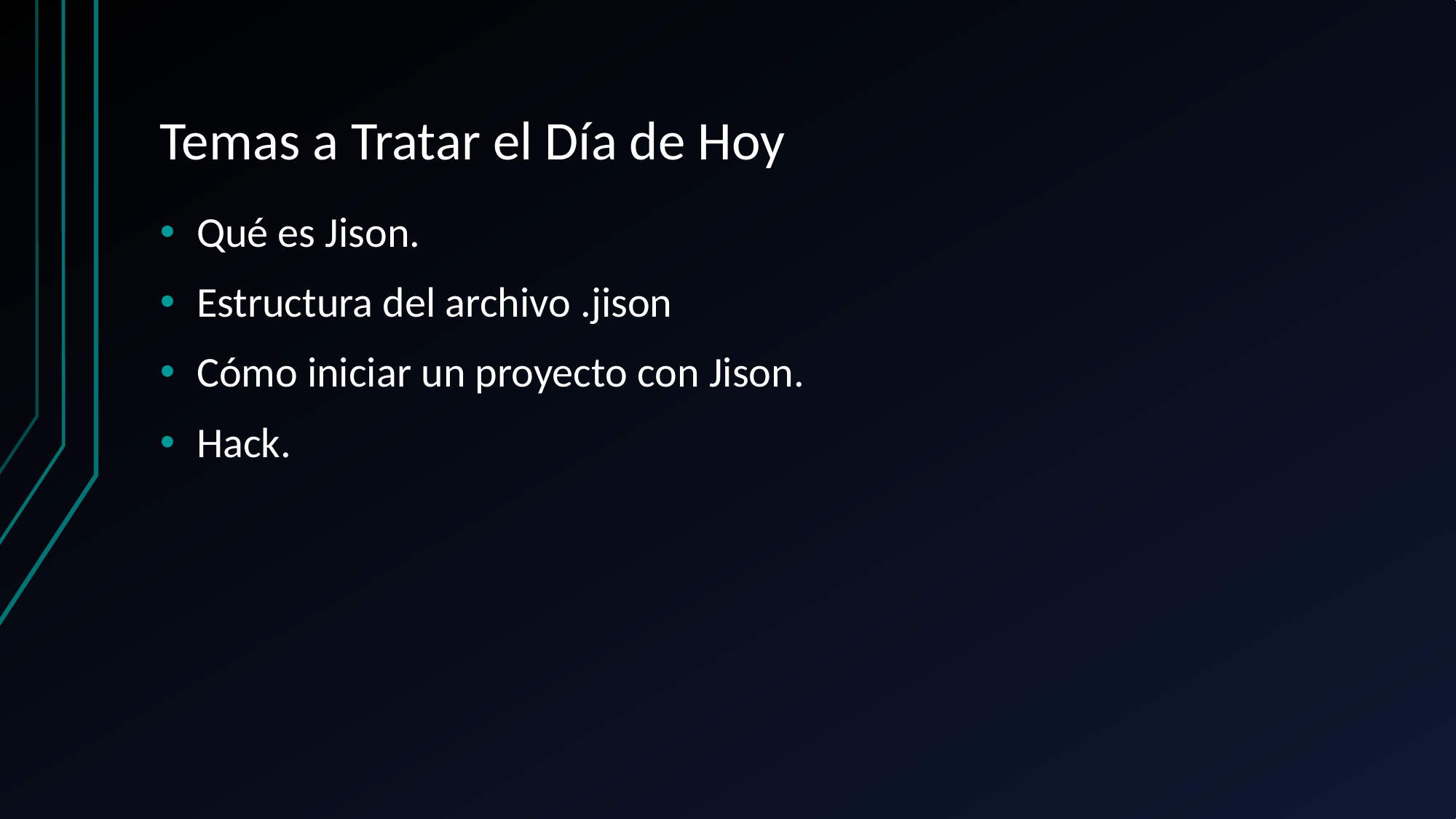

# Temas a Tratar el Día de Hoy
Qué es Jison.
Estructura del archivo .jison
Cómo iniciar un proyecto con Jison.
Hack.